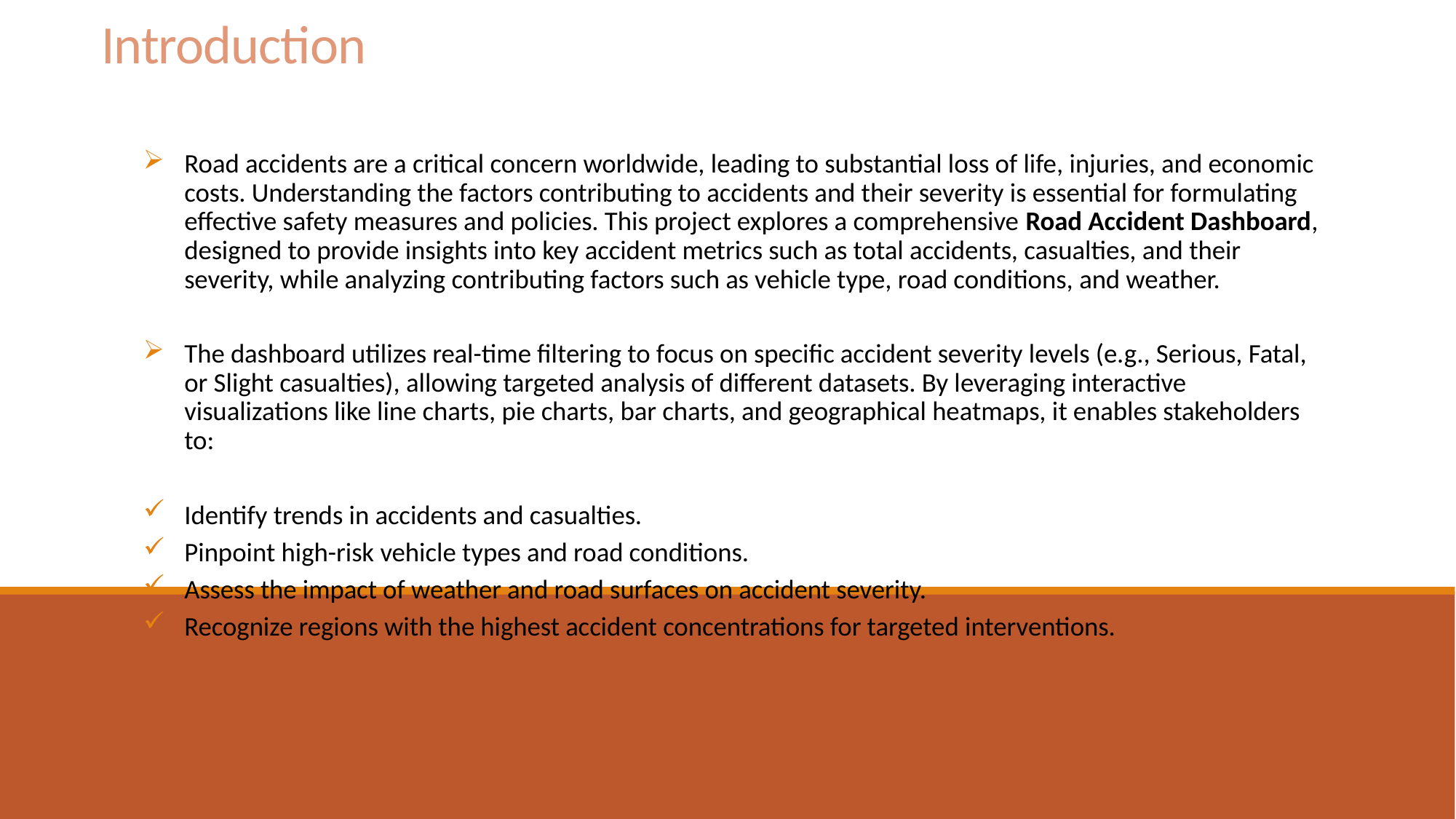

# Introduction
Road accidents are a critical concern worldwide, leading to substantial loss of life, injuries, and economic costs. Understanding the factors contributing to accidents and their severity is essential for formulating effective safety measures and policies. This project explores a comprehensive Road Accident Dashboard, designed to provide insights into key accident metrics such as total accidents, casualties, and their severity, while analyzing contributing factors such as vehicle type, road conditions, and weather.

The dashboard utilizes real-time filtering to focus on specific accident severity levels (e.g., Serious, Fatal, or Slight casualties), allowing targeted analysis of different datasets. By leveraging interactive visualizations like line charts, pie charts, bar charts, and geographical heatmaps, it enables stakeholders to:

Identify trends in accidents and casualties.
Pinpoint high-risk vehicle types and road conditions.
Assess the impact of weather and road surfaces on accident severity.
Recognize regions with the highest accident concentrations for targeted interventions.